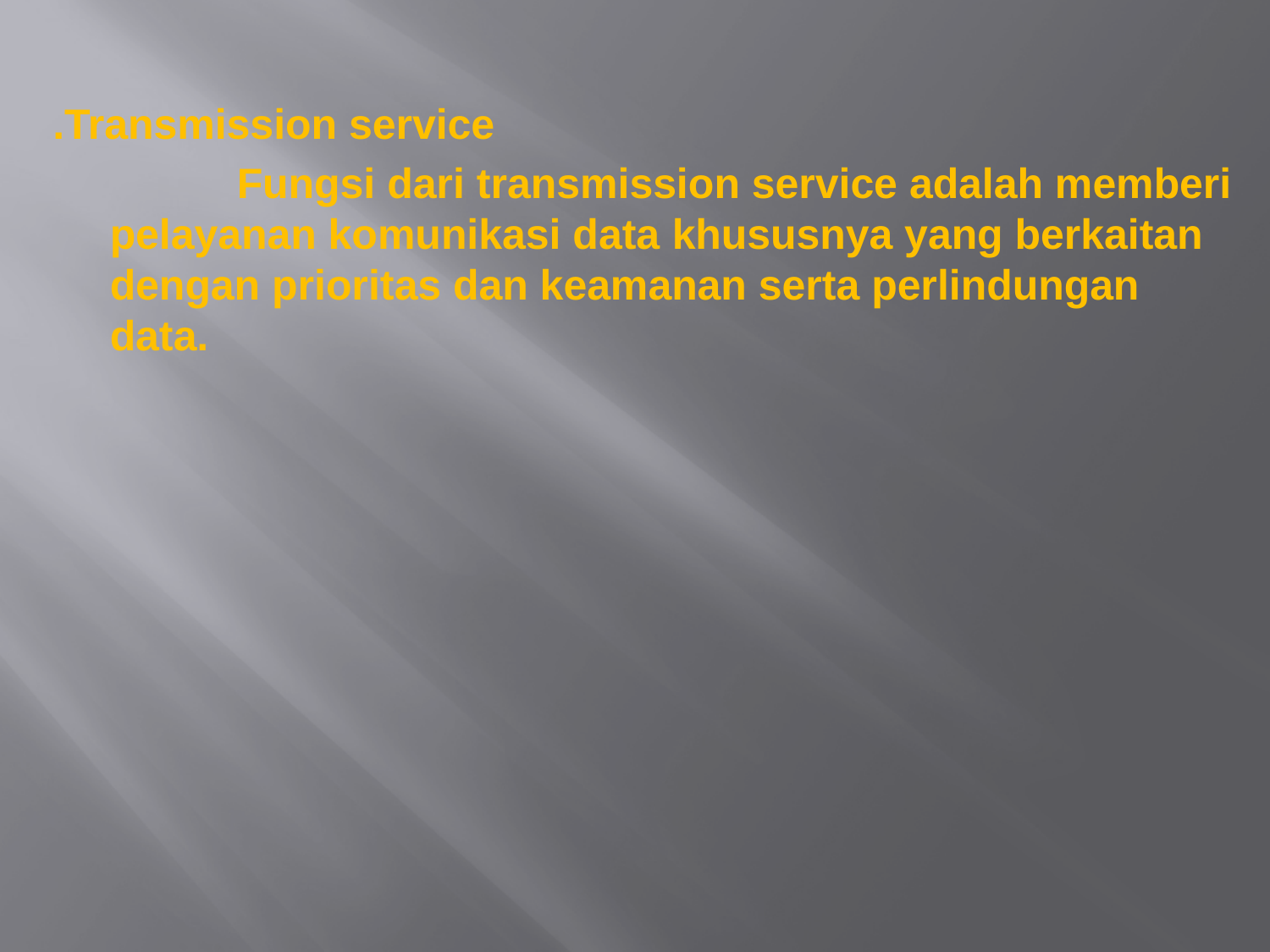

.Transmission service
		Fungsi dari transmission service adalah memberi pelayanan komunikasi data khususnya yang berkaitan dengan prioritas dan keamanan serta perlindungan data.